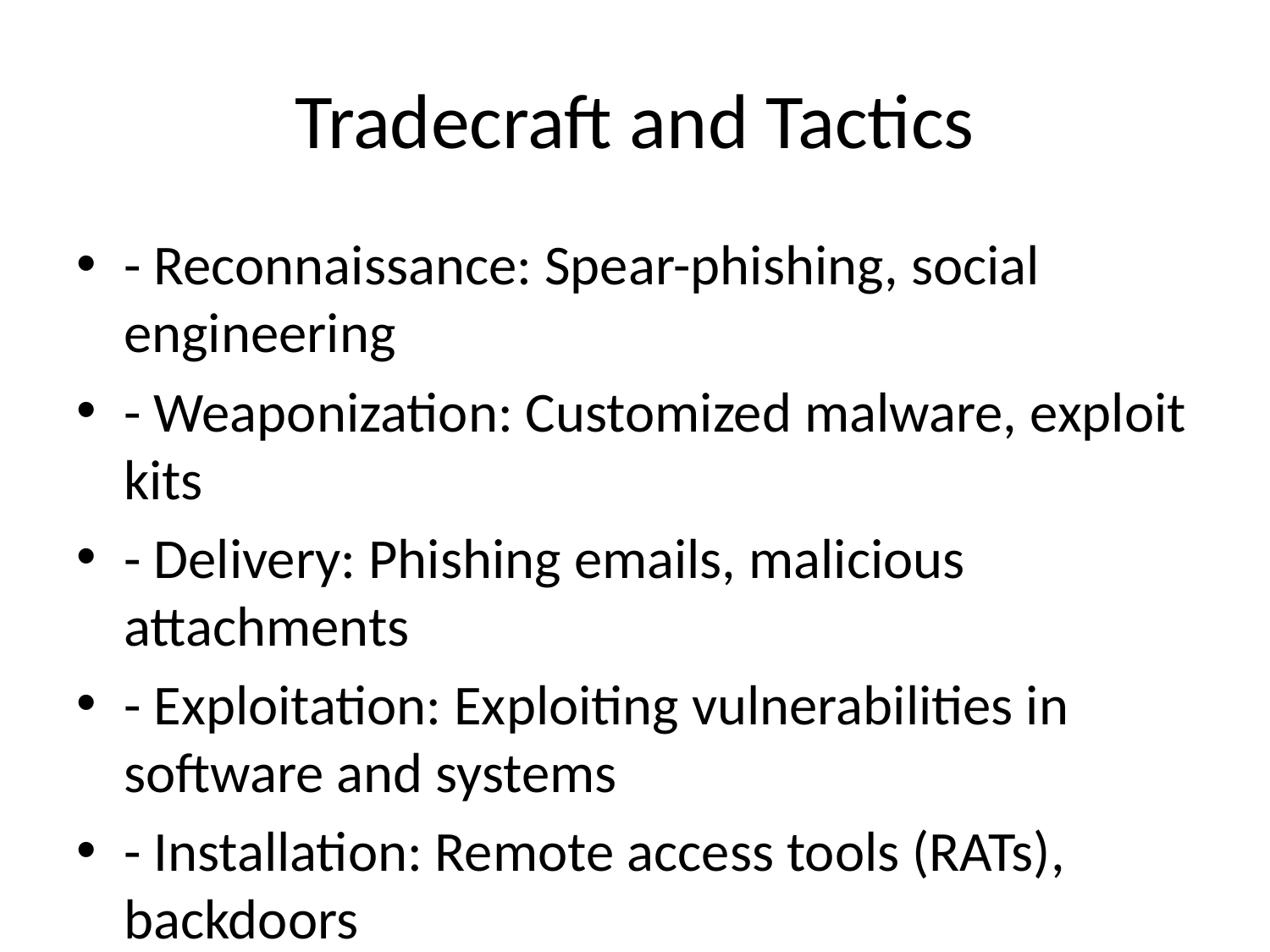

# Tradecraft and Tactics
- Reconnaissance: Spear-phishing, social engineering
- Weaponization: Customized malware, exploit kits
- Delivery: Phishing emails, malicious attachments
- Exploitation: Exploiting vulnerabilities in software and systems
- Installation: Remote access tools (RATs), backdoors
- Command and Control: Use of compromised servers and domains for communication
- Actions on Objectives: Data exfiltration, system manipulation